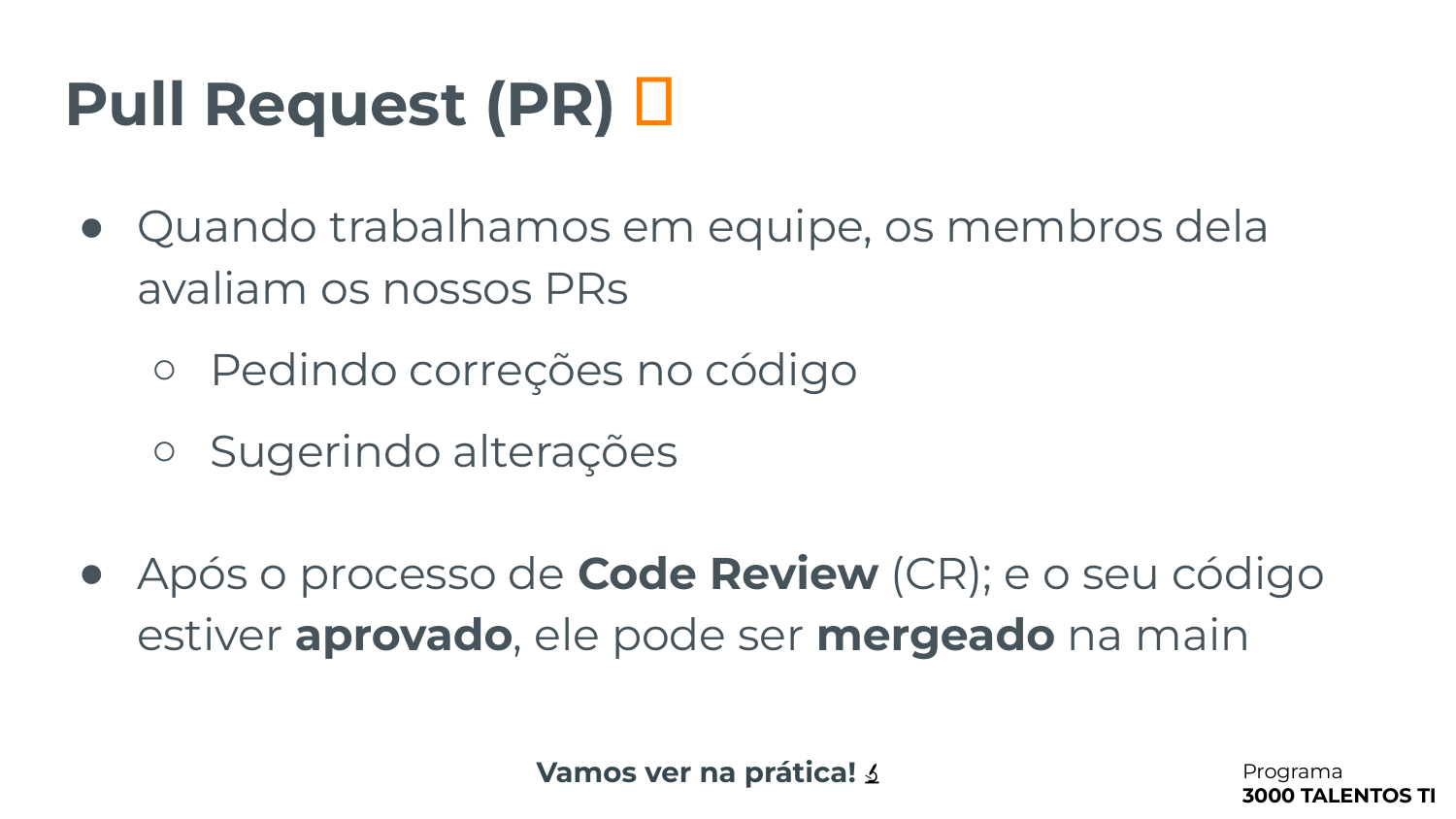

# Pull Request (PR) 🥺
Quando trabalhamos em equipe, os membros dela avaliam os nossos PRs
Pedindo correções no código
Sugerindo alterações

Após o processo de Code Review (CR); e o seu código estiver aprovado, ele pode ser mergeado na main
Vamos ver na prática! 🔬